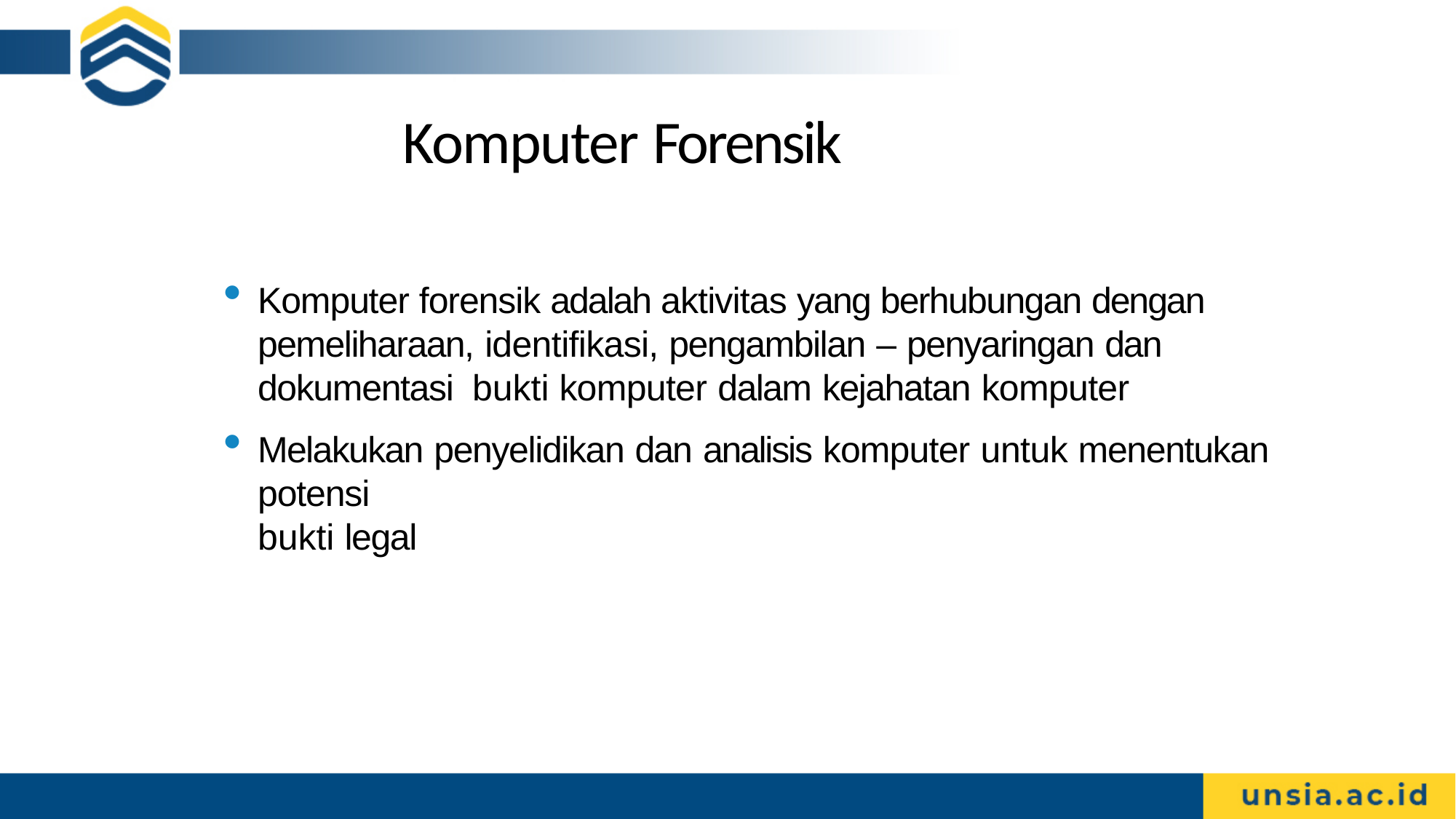

# Komputer Forensik
Komputer forensik adalah aktivitas yang berhubungan dengan  pemeliharaan, identifikasi, pengambilan – penyaringan dan dokumentasi  bukti komputer dalam kejahatan komputer
Melakukan penyelidikan dan analisis komputer untuk menentukan potensi
bukti legal